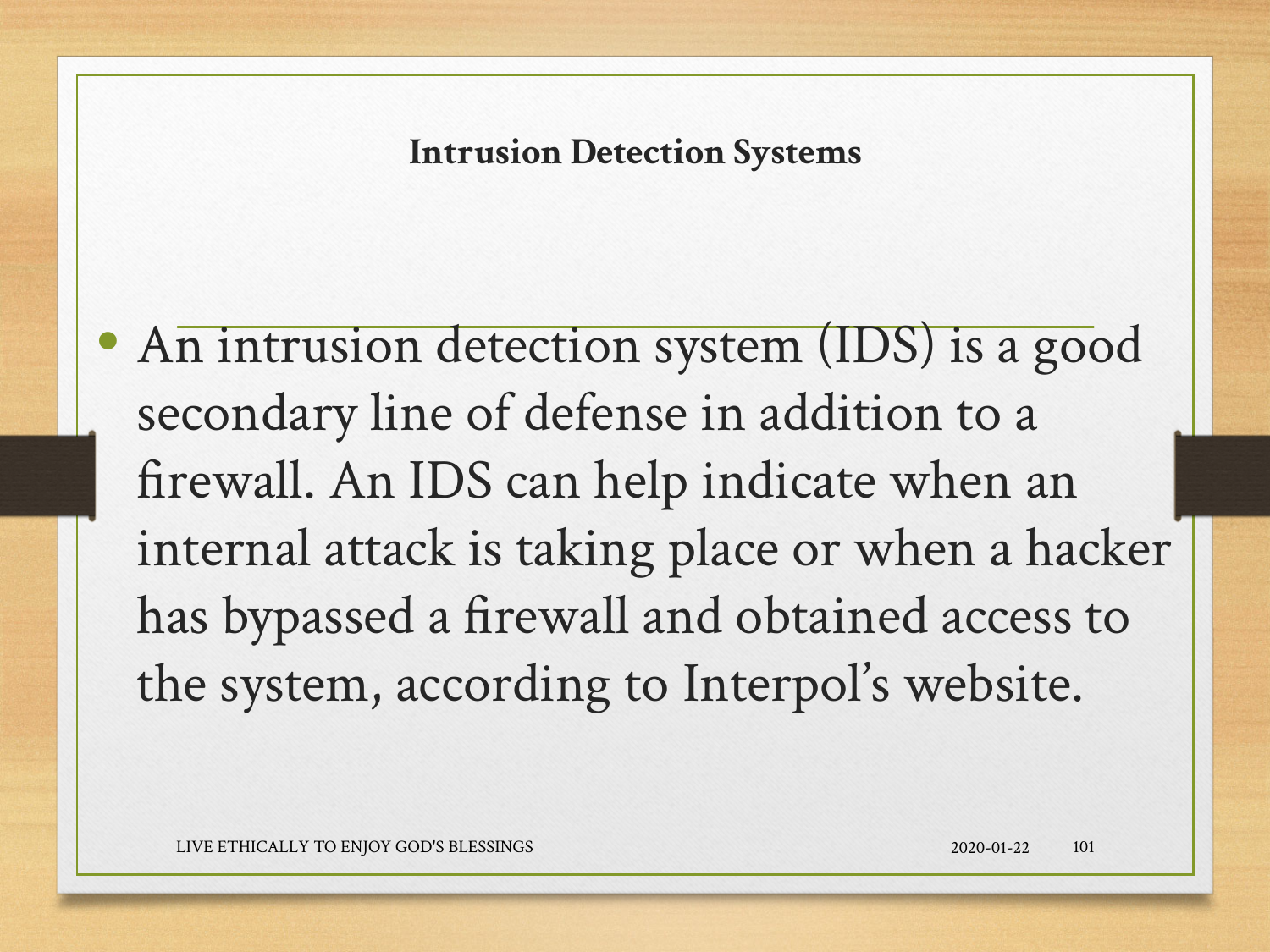

# Intrusion Detection Systems
An intrusion detection system (IDS) is a good secondary line of defense in addition to a firewall. An IDS can help indicate when an internal attack is taking place or when a hacker has bypassed a firewall and obtained access to the system, according to Interpol’s website.

LIVE ETHICALLY TO ENJOY GOD'S BLESSINGS
2020-01-22
101